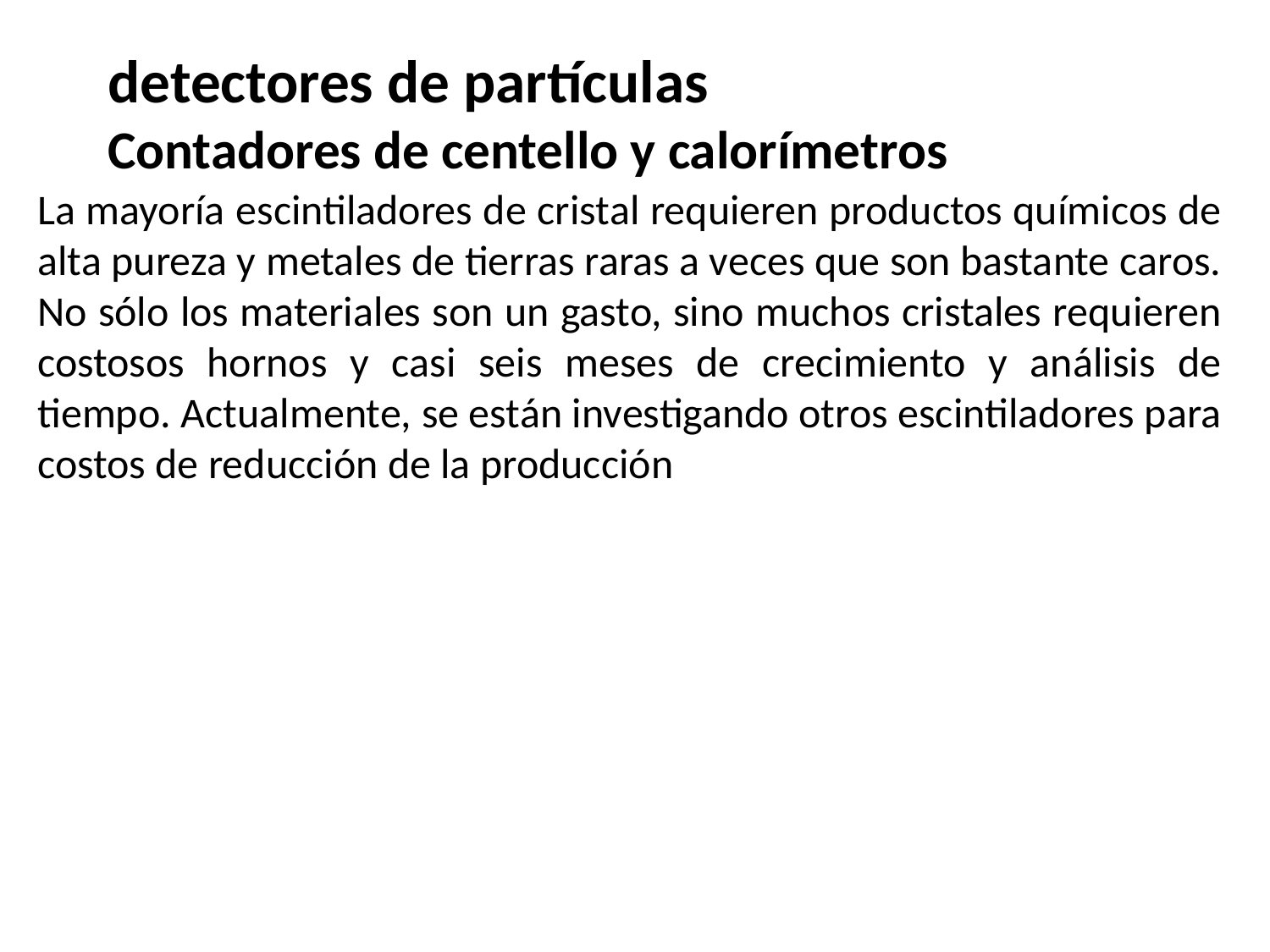

# detectores de partículas Contadores de centello y calorímetros
La mayoría escintiladores de cristal requieren productos químicos de alta pureza y metales de tierras raras a veces que son bastante caros. No sólo los materiales son un gasto, sino muchos cristales requieren costosos hornos y casi seis meses de crecimiento y análisis de tiempo. Actualmente, se están investigando otros escintiladores para costos de reducción de la producción